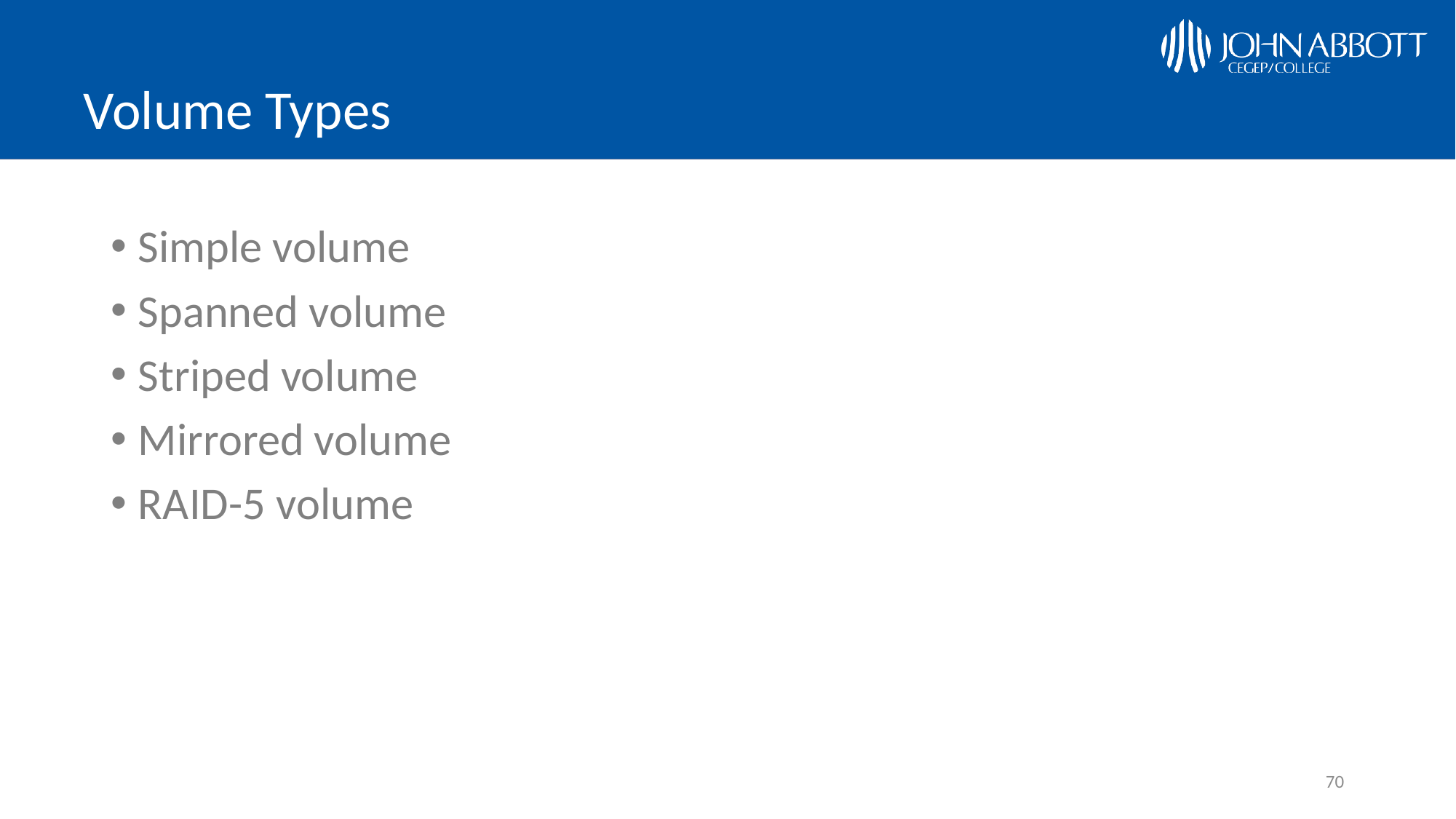

# Volume Types
Simple volume
Spanned volume
Striped volume
Mirrored volume
RAID-5 volume
70